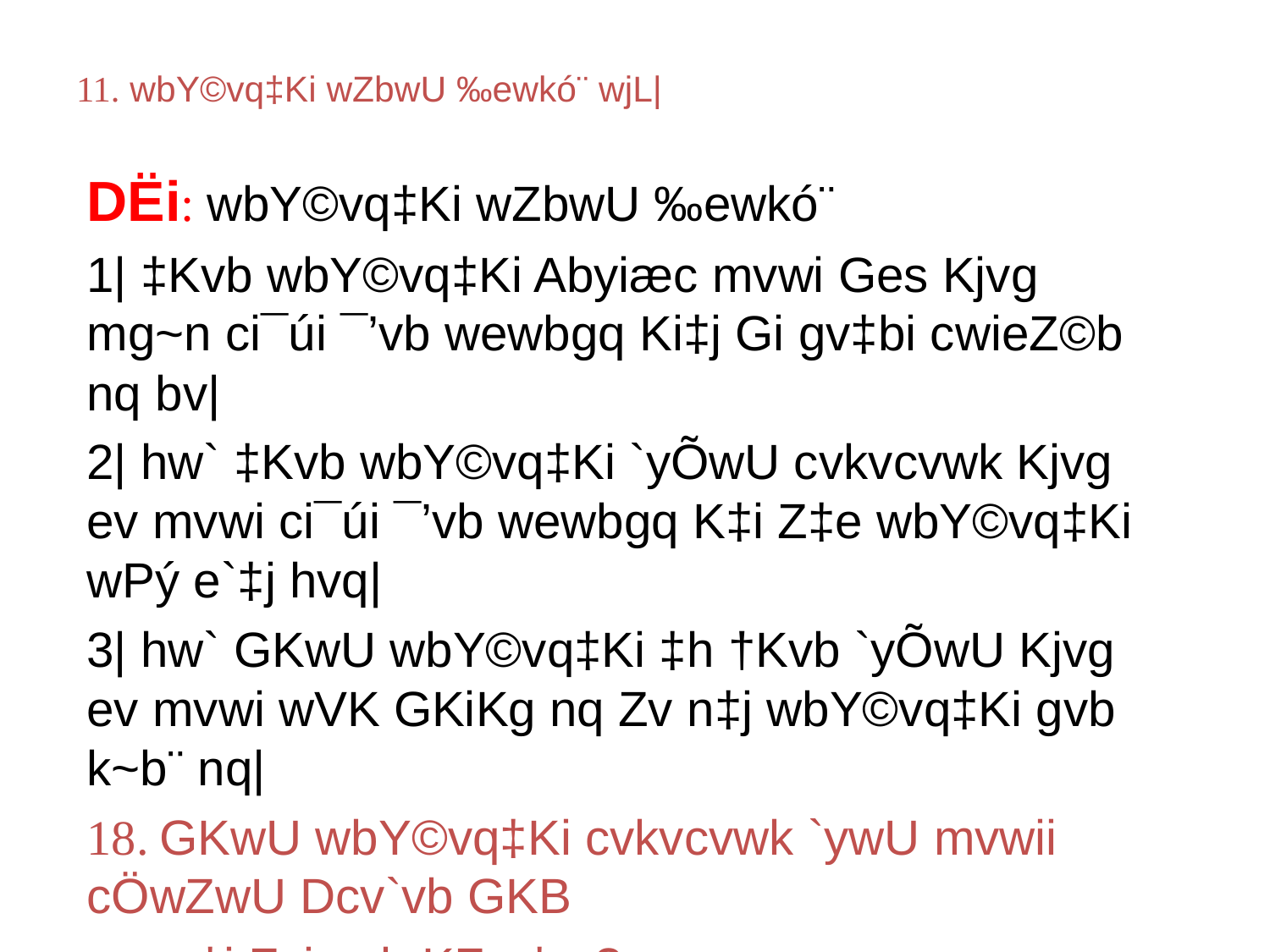

# 11. wbY©vq‡Ki wZbwU ‰ewkó¨ wjL|
DËi: wbY©vq‡Ki wZbwU ‰ewkó¨
1| ‡Kvb wbY©vq‡Ki Abyiæc mvwi Ges Kjvg mg~n ci¯úi ¯’vb wewbgq Ki‡j Gi gv‡bi cwieZ©b nq bv|
2| hw` ‡Kvb wbY©vq‡Ki `yÕwU cvkvcvwk Kjvg ev mvwi ci¯úi ¯’vb wewbgq K‡i Z‡e wbY©vq‡Ki wPý e`‡j hvq|
3| hw` GKwU wbY©vq‡Ki ‡h †Kvb `yÕwU Kjvg ev mvwi wVK GKiKg nq Zv n‡j wbY©vq‡Ki gvb k~b¨ nq|
18. GKwU wbY©vq‡Ki cvkvcvwk `ywU mvwii cÖwZwU Dcv`vb GKB
      n‡j Zvi gvb KZ n‡e ?
DËi: wbY©vq‡Ki gvb k~b¨ nq|